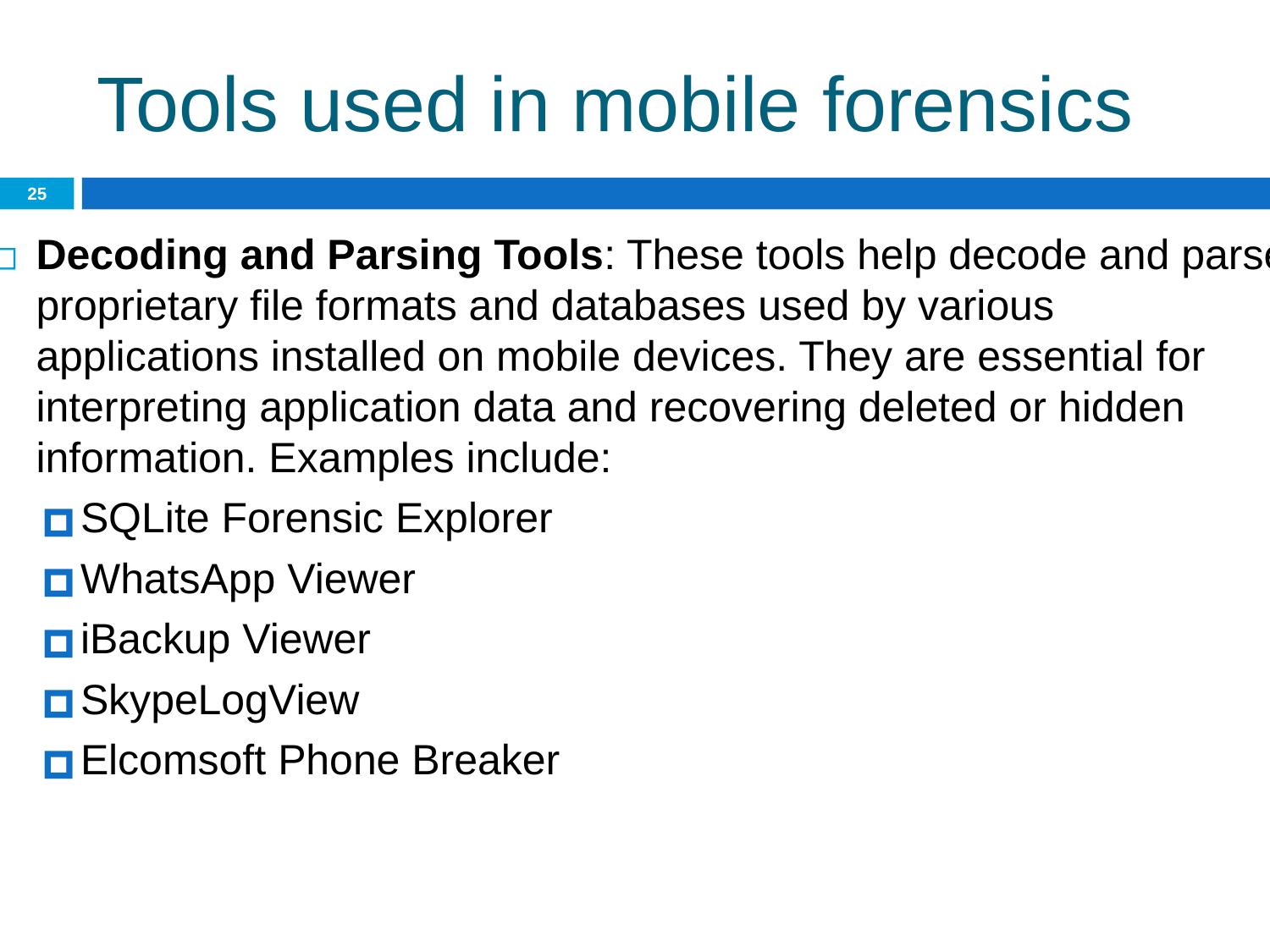

# Tools used in mobile forensics
25
Decoding and Parsing Tools: These tools help decode and parse proprietary file formats and databases used by various applications installed on mobile devices. They are essential for interpreting application data and recovering deleted or hidden information. Examples include:
SQLite Forensic Explorer
WhatsApp Viewer
iBackup Viewer
SkypeLogView
Elcomsoft Phone Breaker